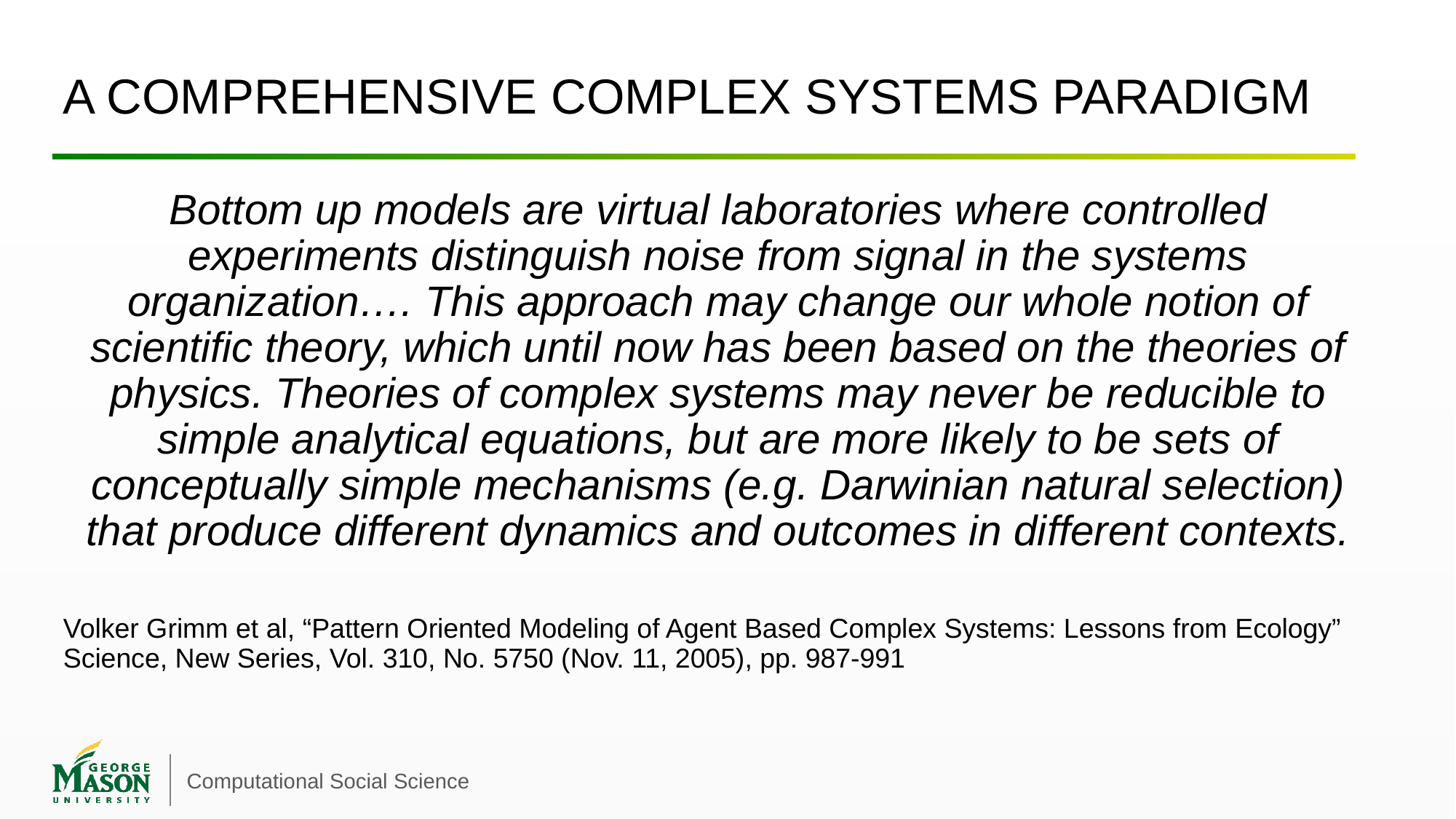

# A comprehensive Complex systems paradigm
Bottom up models are virtual laboratories where controlled experiments distinguish noise from signal in the systems organization…. This approach may change our whole notion of scientific theory, which until now has been based on the theories of physics. Theories of complex systems may never be reducible to simple analytical equations, but are more likely to be sets of conceptually simple mechanisms (e.g. Darwinian natural selection) that produce different dynamics and outcomes in different contexts.

Volker Grimm et al, “Pattern Oriented Modeling of Agent Based Complex Systems: Lessons from Ecology” Science, New Series, Vol. 310, No. 5750 (Nov. 11, 2005), pp. 987-991